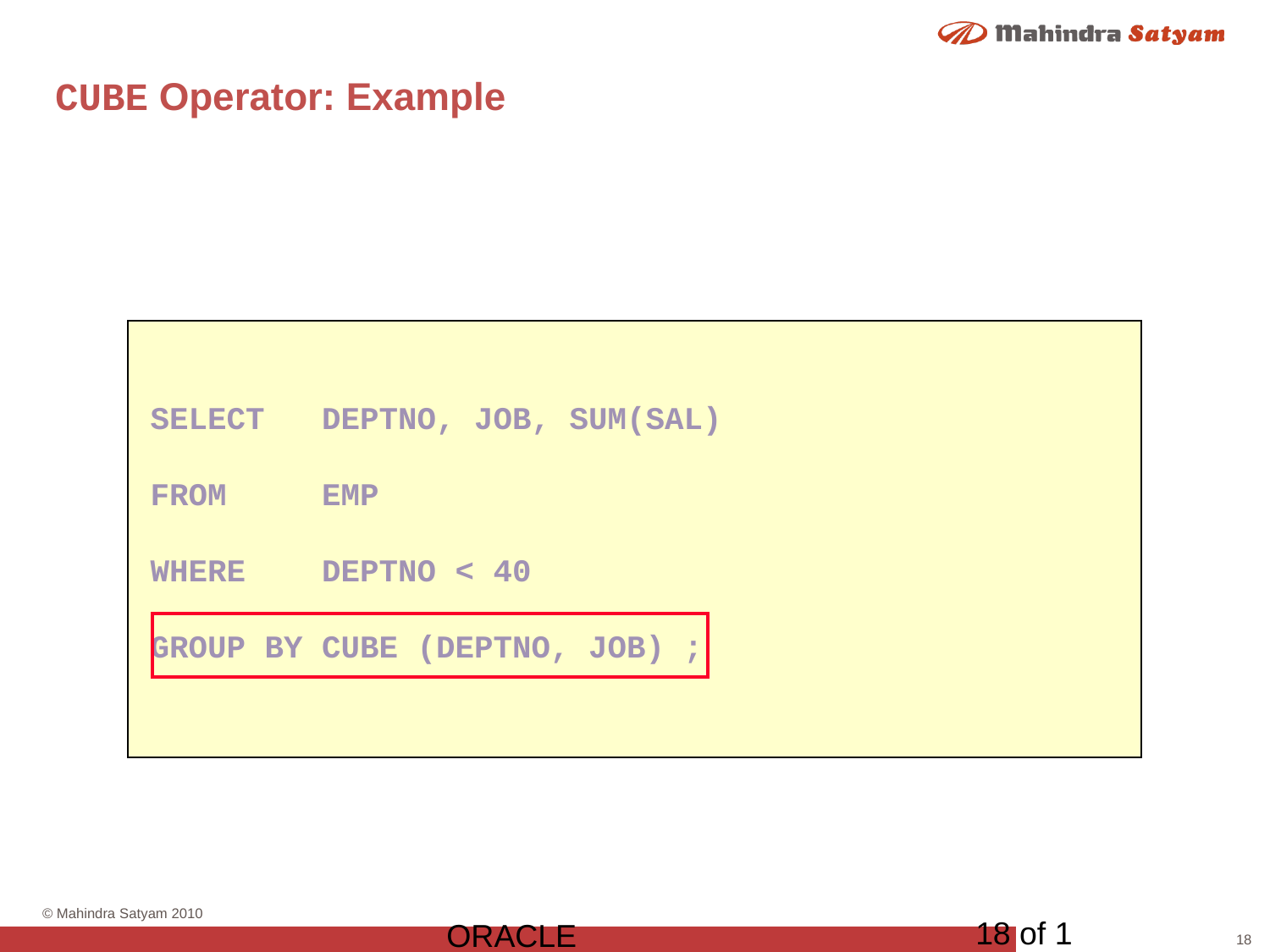

# CUBE Operator: Example

SELECT   DEPTNO, JOB, SUM(SAL)

FROM     EMP

WHERE    DEPTNO < 40

GROUP BY CUBE (DEPTNO, JOB) ;

18 of 1
ORACLE